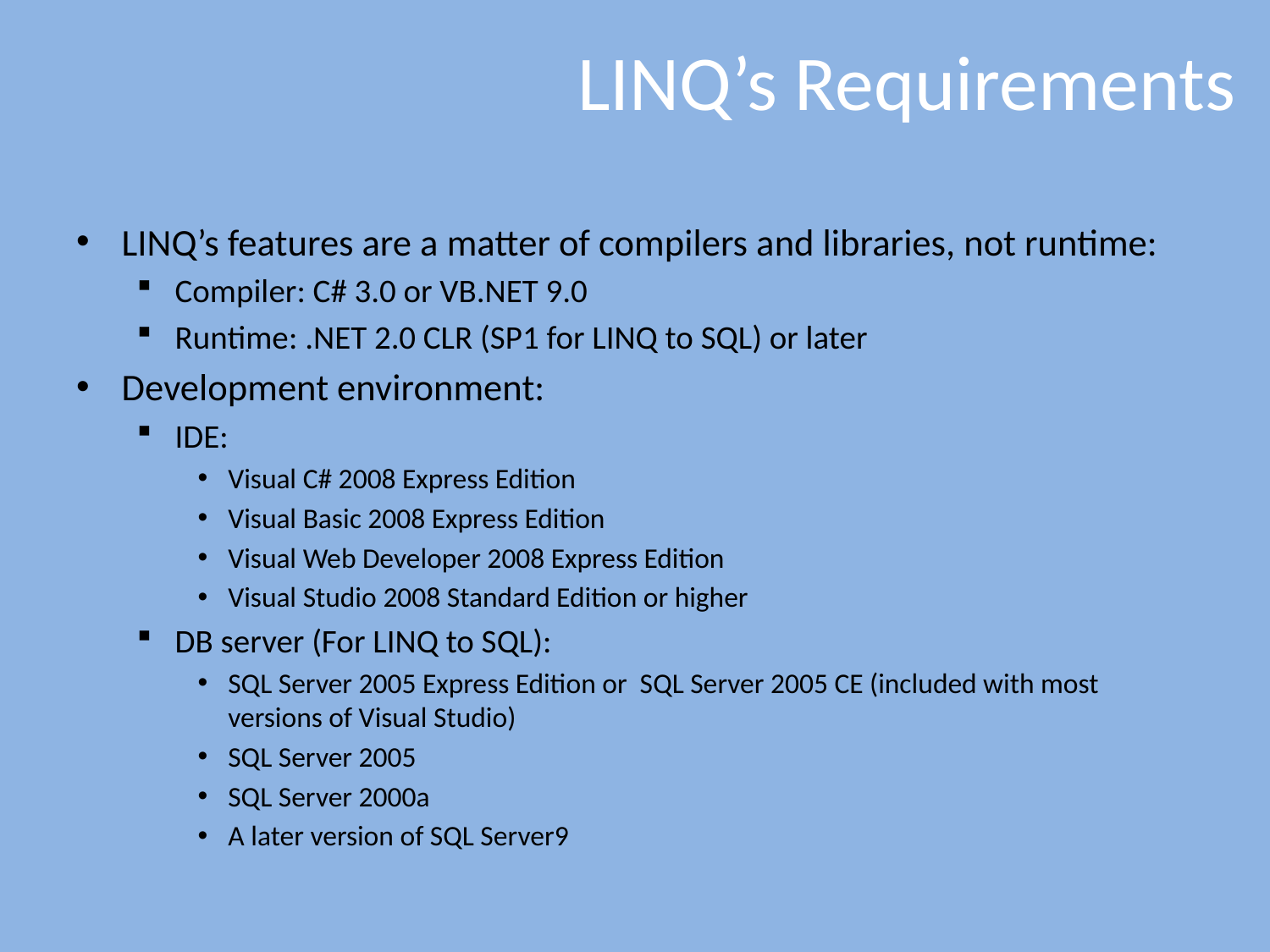

# LINQ’s Requirements
LINQ’s features are a matter of compilers and libraries, not runtime:
Compiler: C# 3.0 or VB.NET 9.0
Runtime: .NET 2.0 CLR (SP1 for LINQ to SQL) or later
Development environment:
IDE:
Visual C# 2008 Express Edition
Visual Basic 2008 Express Edition
Visual Web Developer 2008 Express Edition
Visual Studio 2008 Standard Edition or higher
DB server (For LINQ to SQL):
SQL Server 2005 Express Edition or  SQL Server 2005 CE (included with most versions of Visual Studio)
SQL Server 2005
SQL Server 2000a
A later version of SQL Server9